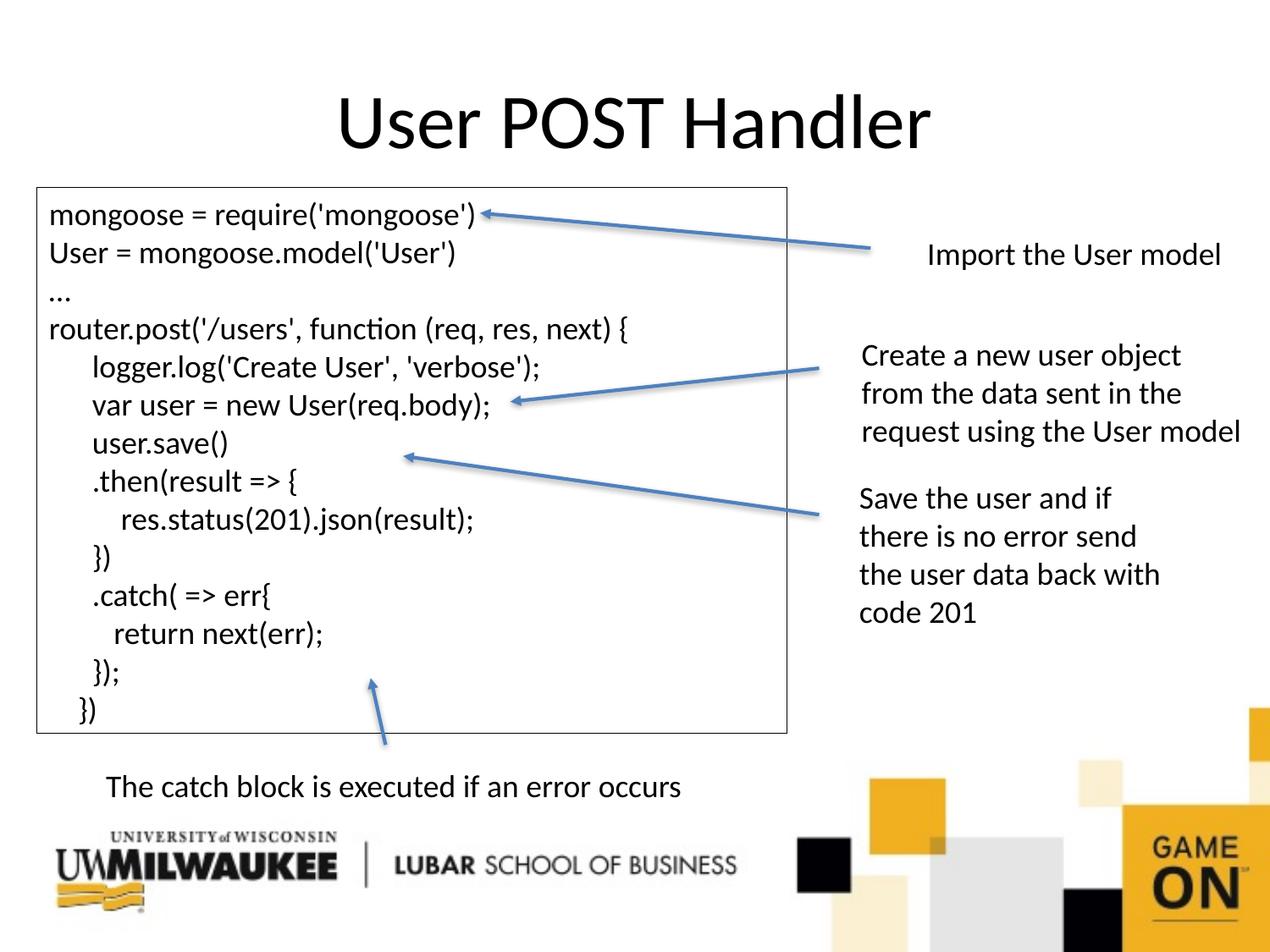

# User POST Handler
mongoose = require('mongoose')
User = mongoose.model('User')
…
router.post('/users', function (req, res, next) {
      logger.log('Create User', 'verbose');
      var user = new User(req.body);
      user.save()
      .then(result => {
          res.status(201).json(result);
      })
      .catch( => err{
         return next(err);
      });
    })
Import the User model
Create a new user object
from the data sent in the
request using the User model
Save the user and if there is no error send the user data back with code 201
The catch block is executed if an error occurs